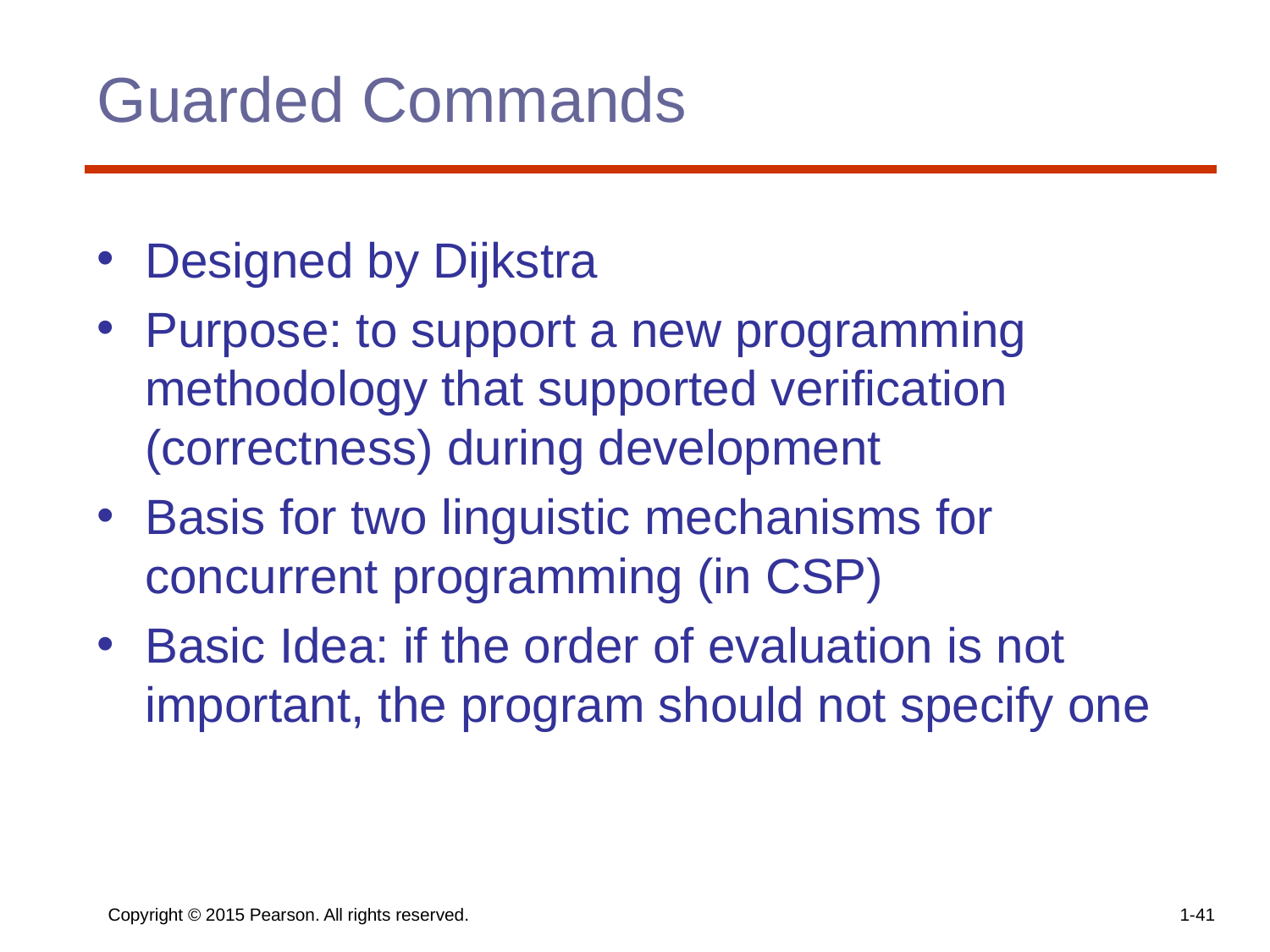

# Guarded Commands
Designed by Dijkstra
Purpose: to support a new programming methodology that supported verification (correctness) during development
Basis for two linguistic mechanisms for concurrent programming (in CSP)
Basic Idea: if the order of evaluation is not important, the program should not specify one
Copyright © 2015 Pearson. All rights reserved.
1-41